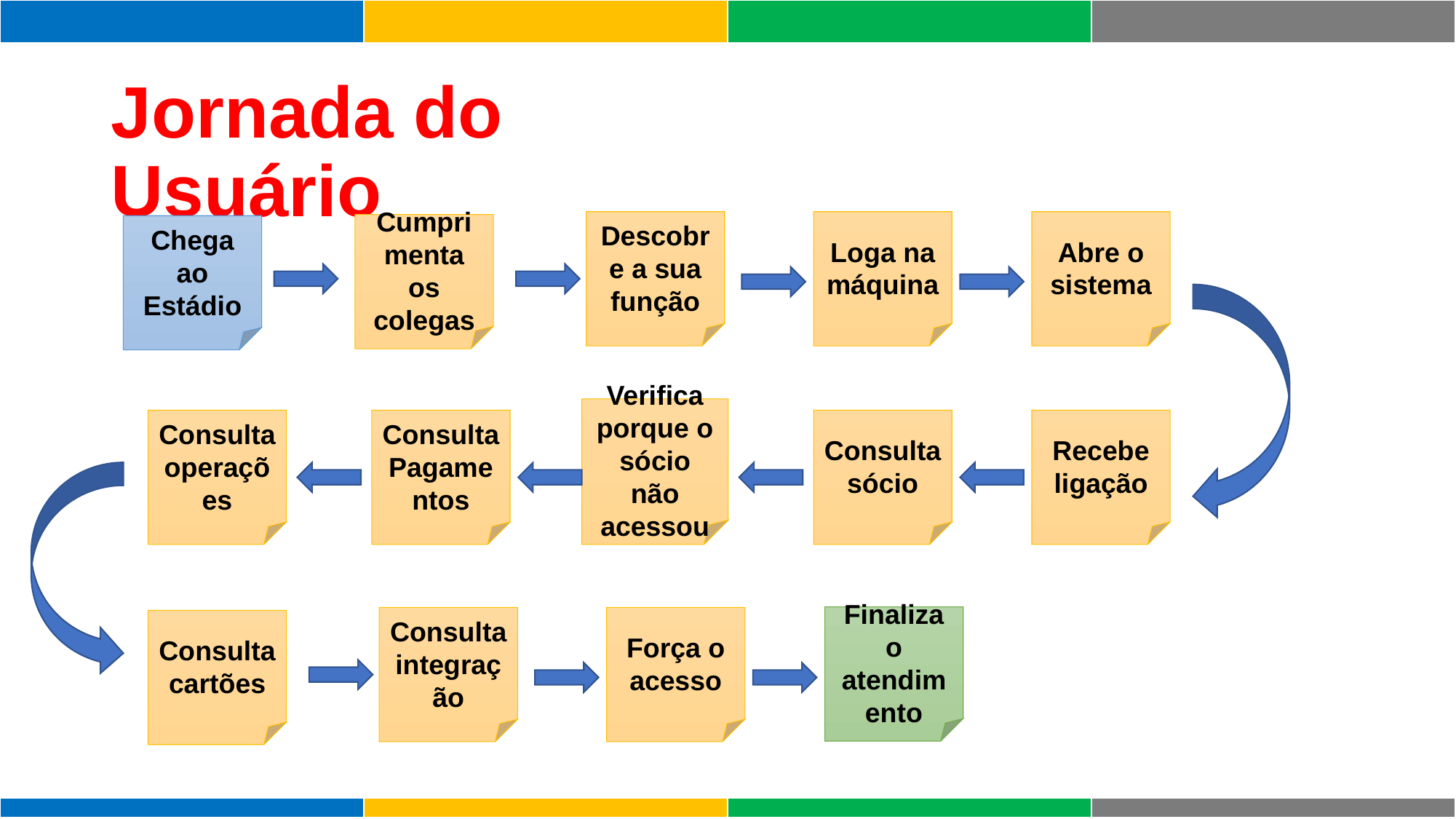

|  |  |  |  |
| --- | --- | --- | --- |
Jornada do Usuário
Loga na máquina
Abre o sistema
Descobre a sua função
Cumprimenta os colegas
Chega ao Estádio

Verifica porque o sócio não acessou
Consulta operações
Consulta Pagamentos
Consulta sócio
Recebe ligação

Finaliza o atendimento
Força o acesso
Consulta integração
Consulta cartões

|  |  |  |  |
| --- | --- | --- | --- |